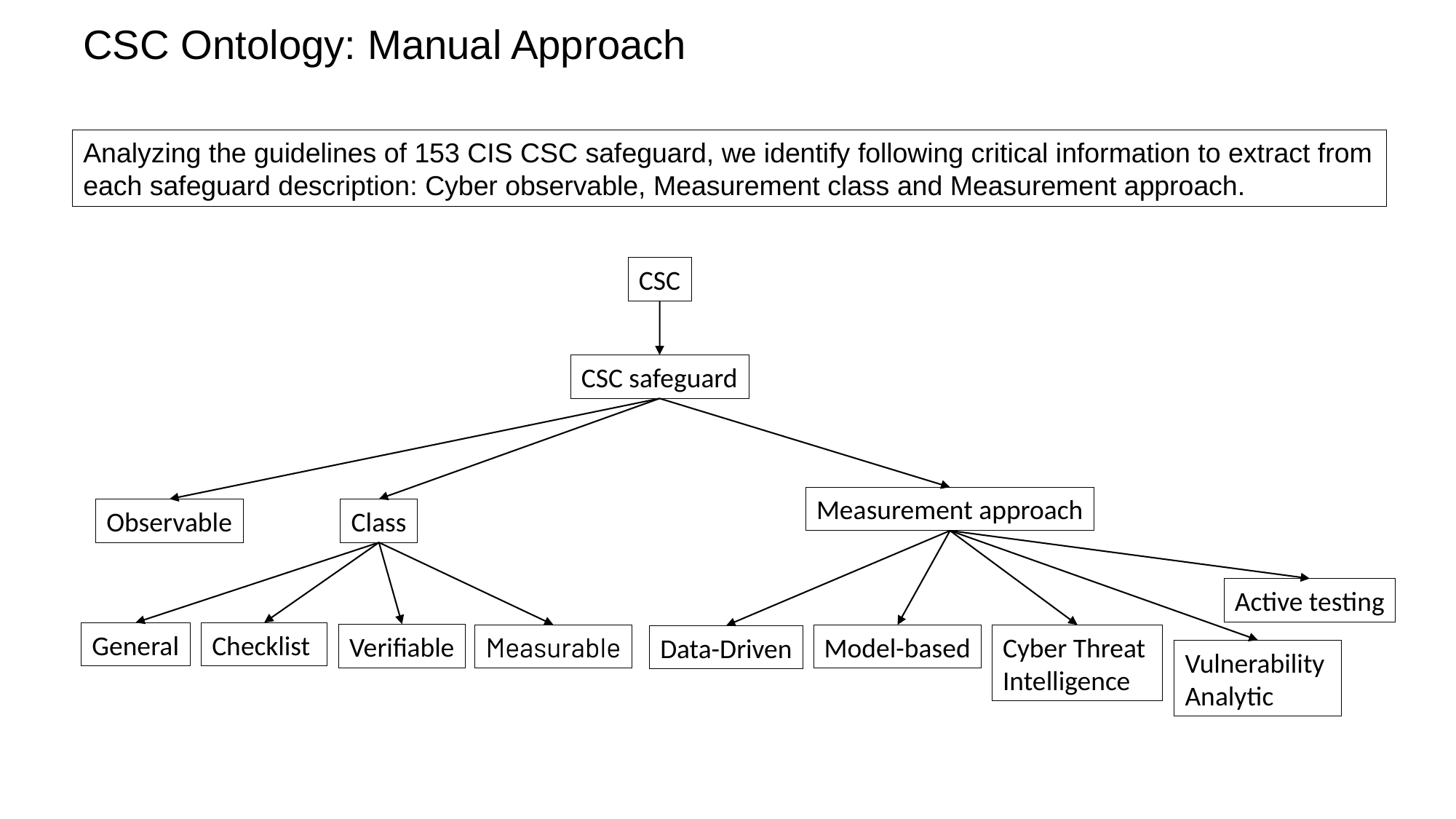

CSC Ontology: Manual Approach
Analyzing the guidelines of 153 CIS CSC safeguard, we identify following critical information to extract from each safeguard description: Cyber observable, Measurement class and Measurement approach.
CSC
CSC safeguard
Measurement approach
Observable
Class
Active testing
General
Checklist
Verifiable
Measurable
Model-based
Cyber Threat
Intelligence
Data-Driven
Vulnerability
Analytic